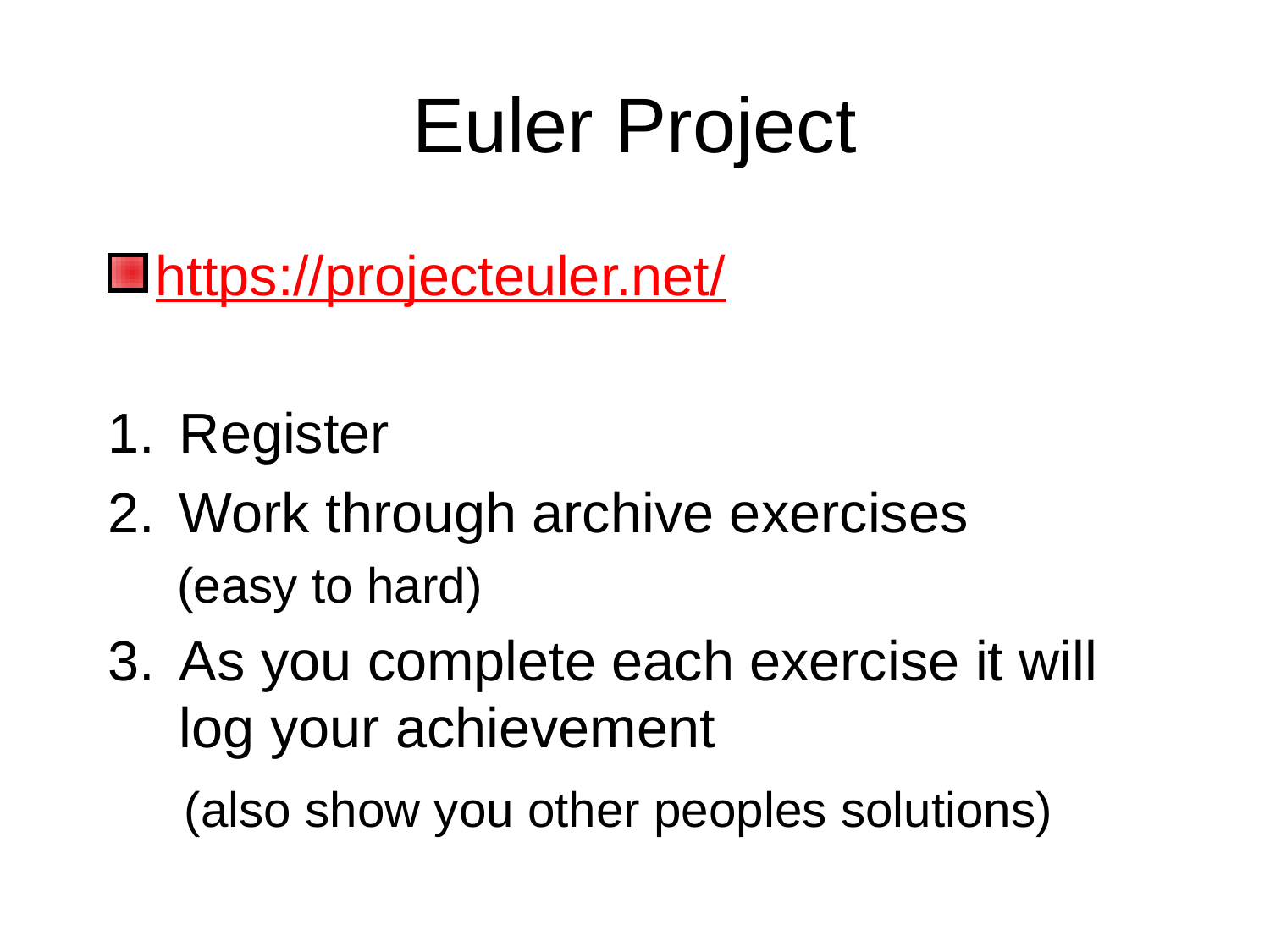

# Euler Project
https://projecteuler.net/

Register
Work through archive exercises
 (easy to hard)
As you complete each exercise it will log your achievement
     (also show you other peoples solutions)